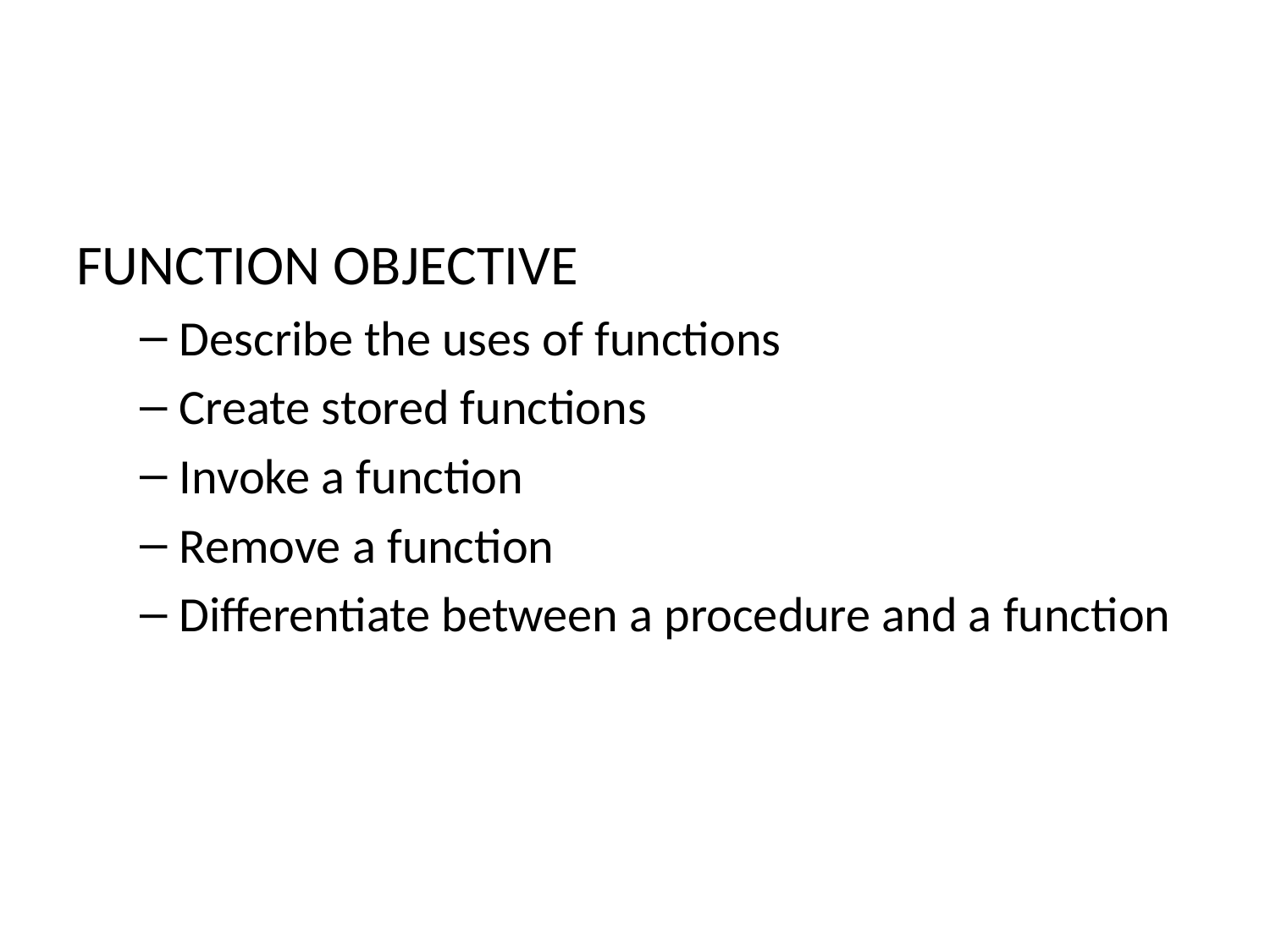

#
FUNCTION OBJECTIVE
Describe the uses of functions
Create stored functions
Invoke a function
Remove a function
Differentiate between a procedure and a function